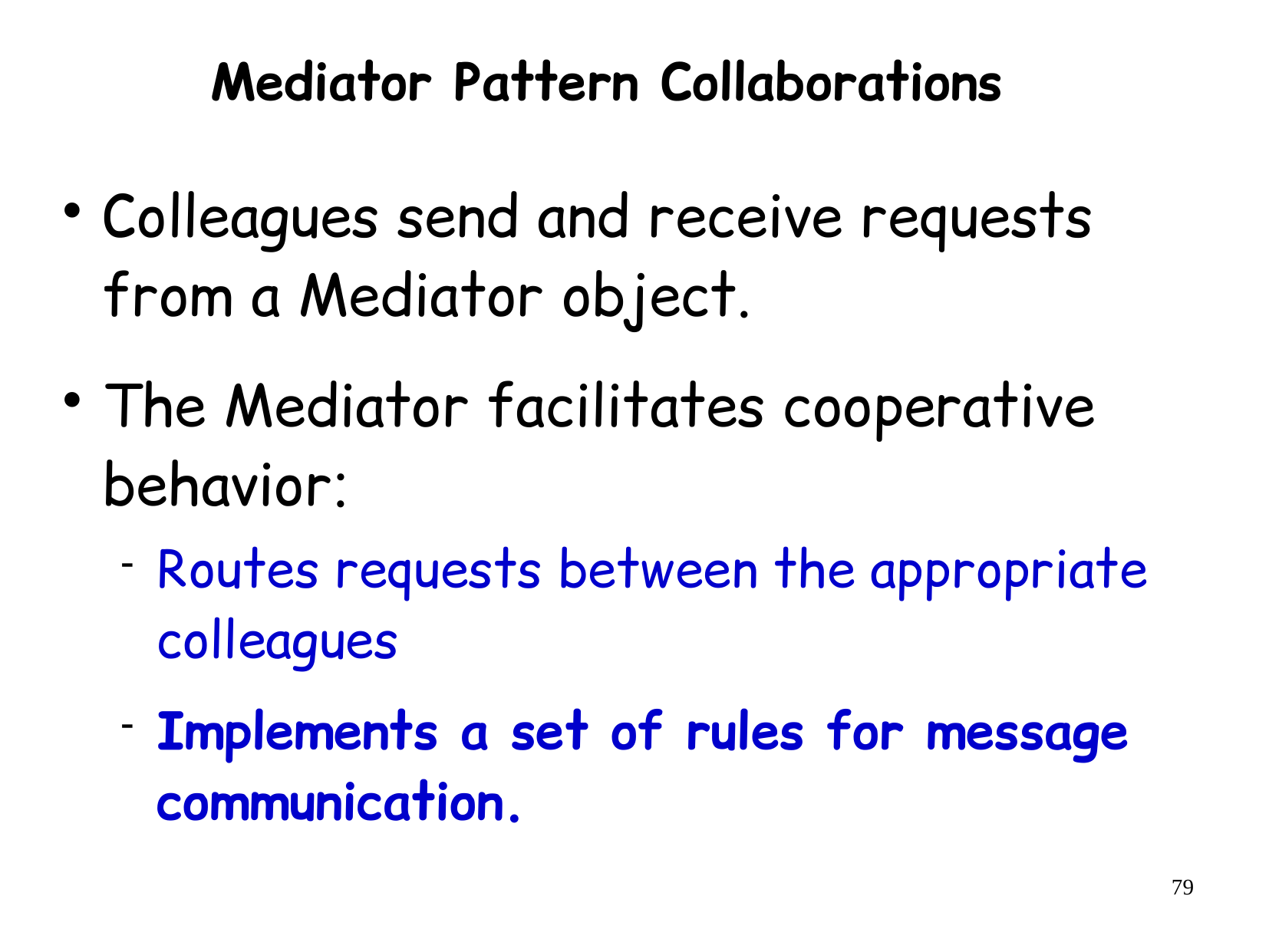

Mediator Pattern Collaborations
Colleagues send and receive requests from a Mediator object.
The Mediator facilitates cooperative behavior:
Routes requests between the appropriate colleagues
Implements a set of rules for message communication.